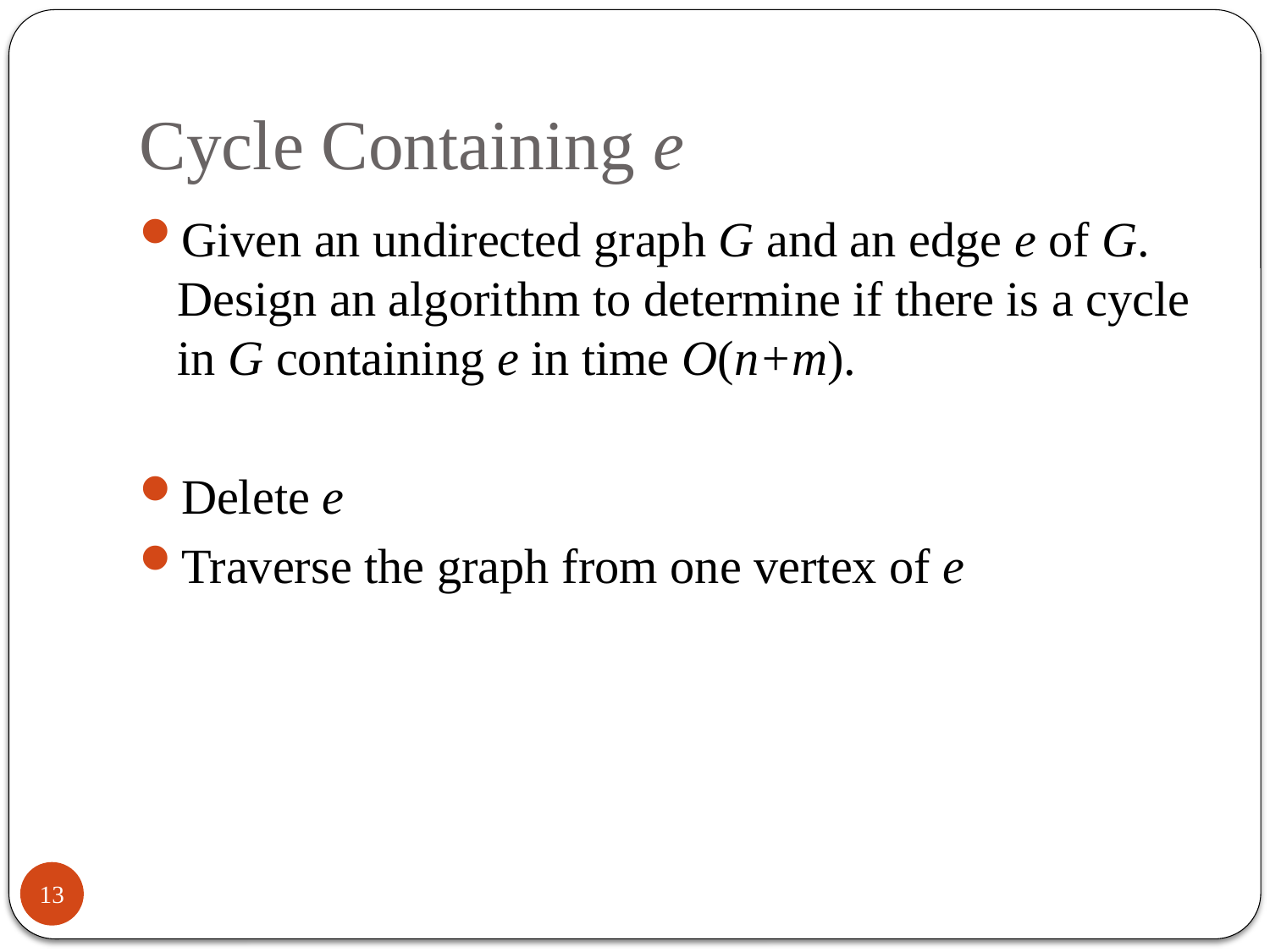

# Cycle Containing e
Given an undirected graph G and an edge e of G. Design an algorithm to determine if there is a cycle in G containing e in time O(n+m).

Delete e
Traverse the graph from one vertex of e
13